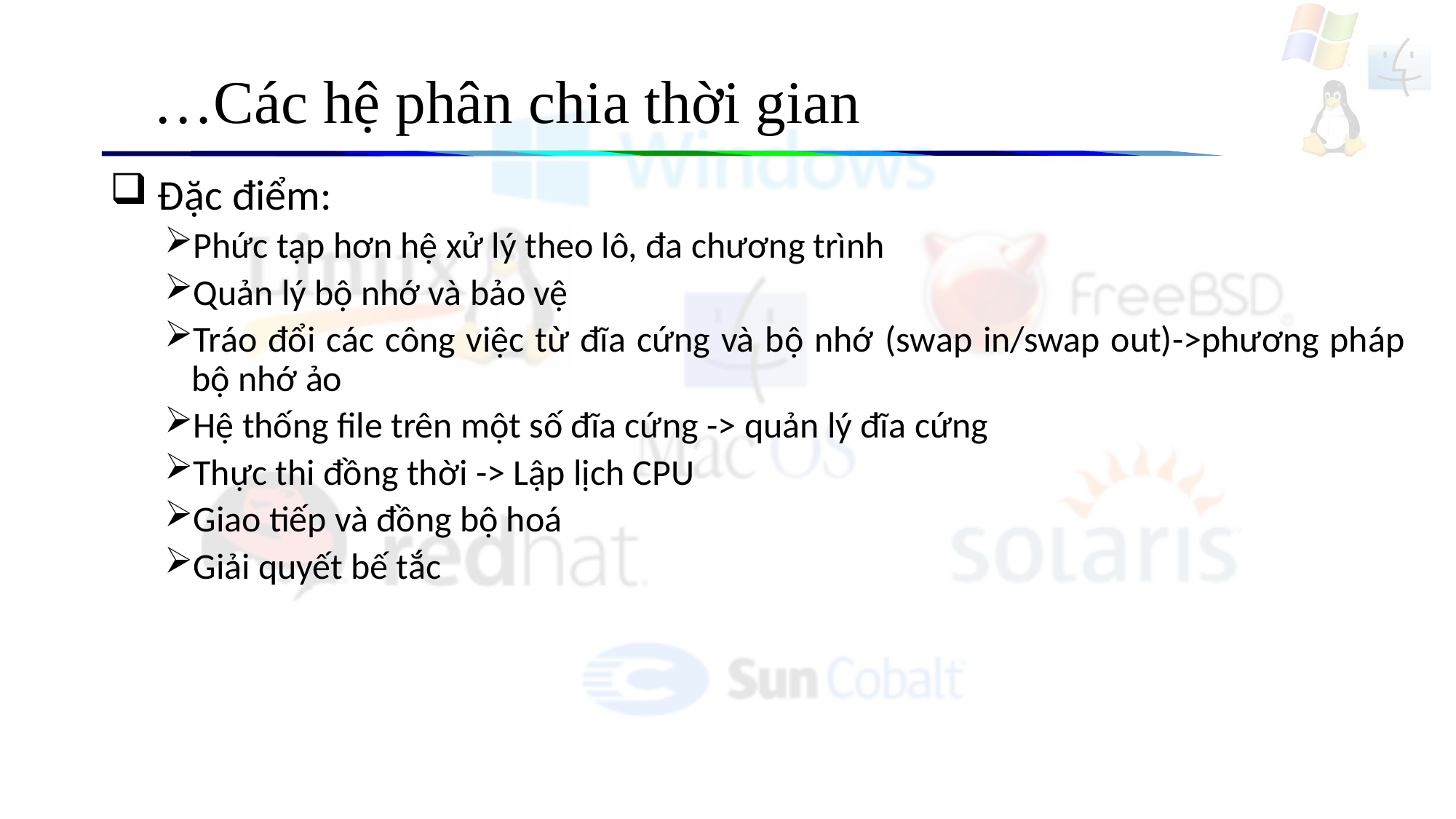

# …Các hệ phân chia thời gian
 Đặc điểm:
Phức tạp hơn hệ xử lý theo lô, đa chương trình
Quản lý bộ nhớ và bảo vệ
Tráo đổi các công việc từ đĩa cứng và bộ nhớ (swap in/swap out)->phương pháp bộ nhớ ảo
Hệ thống file trên một số đĩa cứng -> quản lý đĩa cứng
Thực thi đồng thời -> Lập lịch CPU
Giao tiếp và đồng bộ hoá
Giải quyết bế tắc